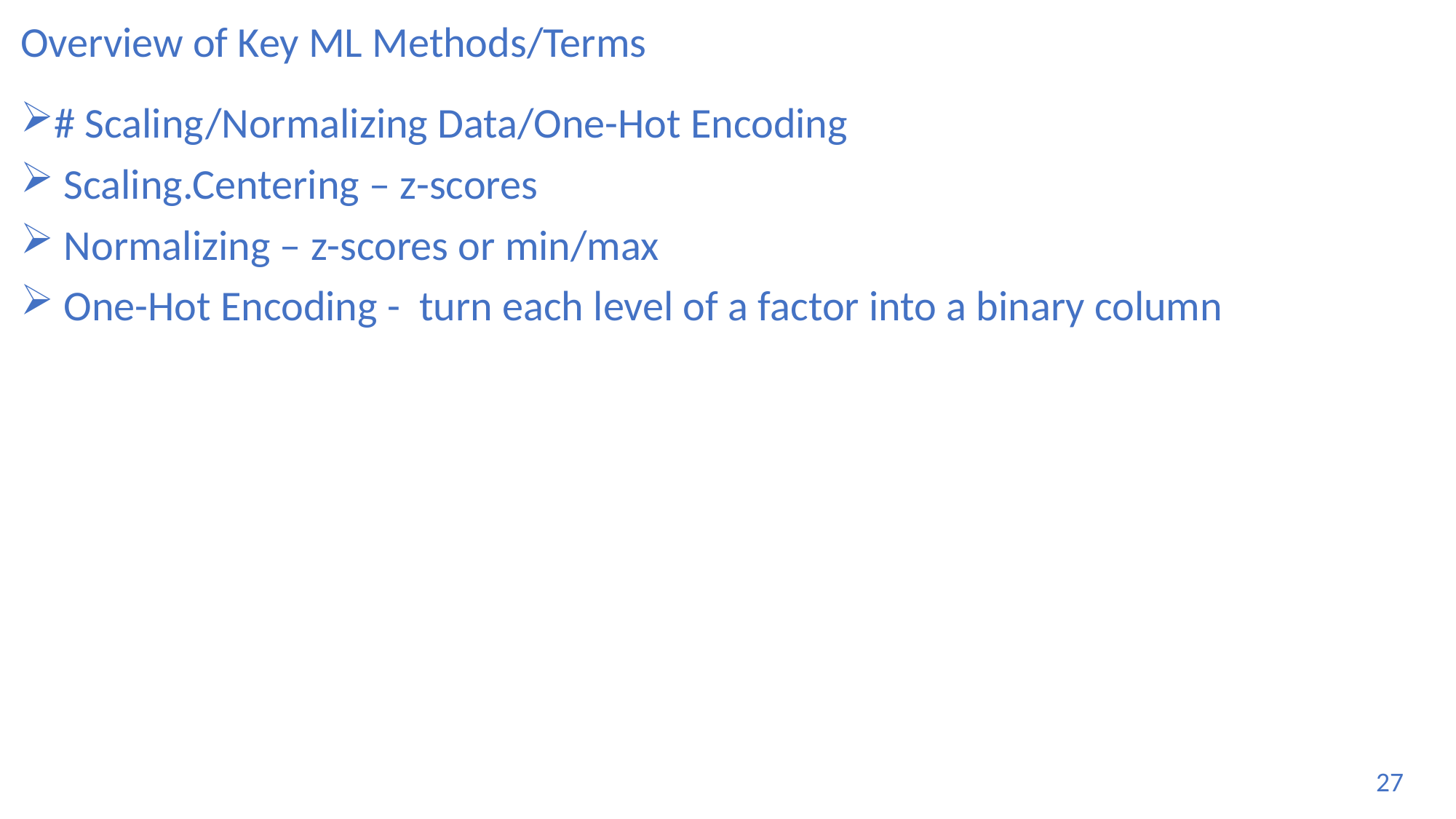

# Overview of Key ML Methods/Terms
# Scaling/Normalizing Data/One-Hot Encoding
 Scaling.Centering – z-scores
 Normalizing – z-scores or min/max
 One-Hot Encoding -  turn each level of a factor into a binary column
27